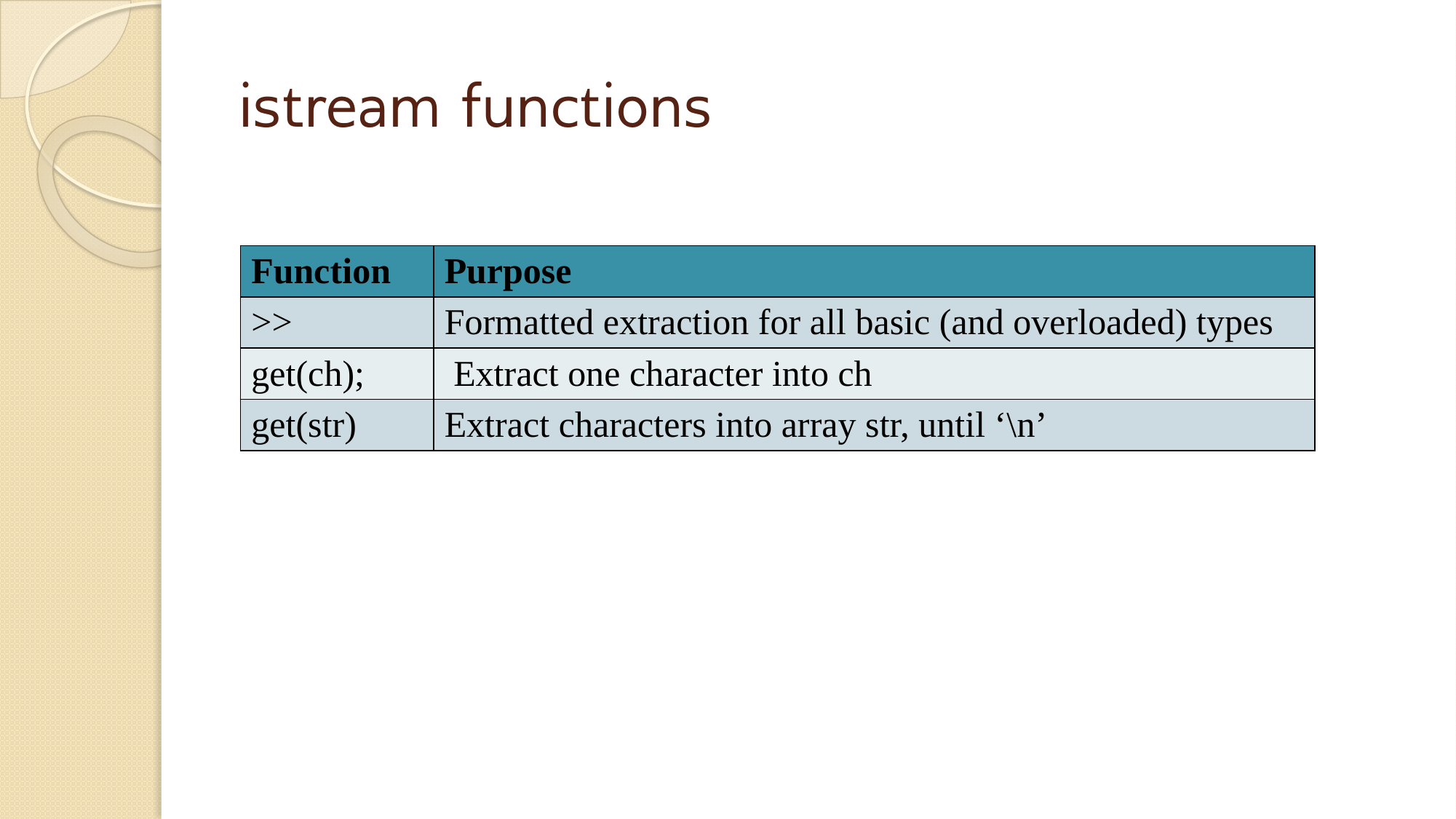

# istream functions
| Function | Purpose |
| --- | --- |
| >> | Formatted extraction for all basic (and overloaded) types |
| get(ch); | Extract one character into ch |
| get(str) | Extract characters into array str, until ‘\n’ |